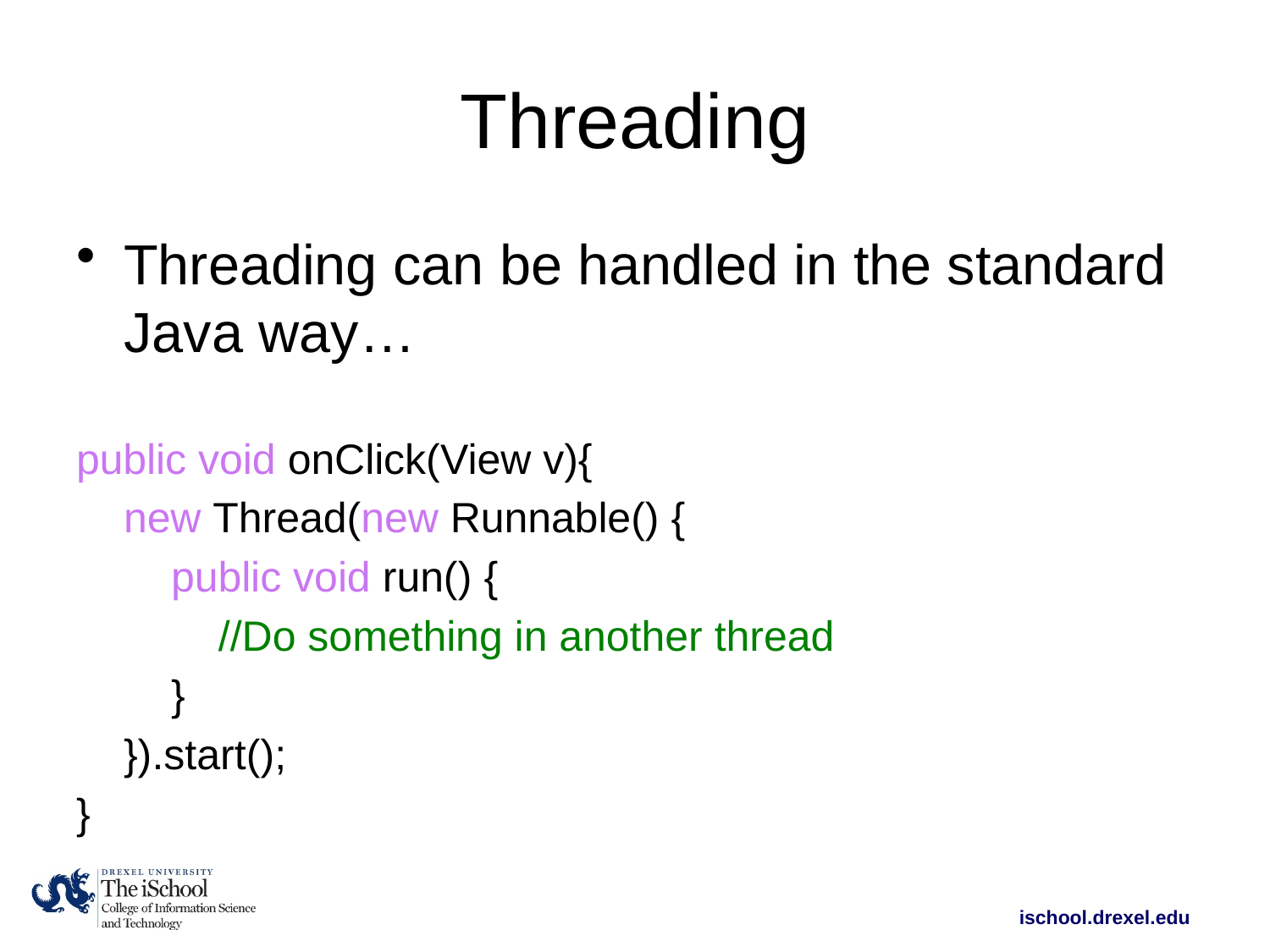

# Threading
Threading can be handled in the standard Java way…

public void onClick(View v){
    new Thread(new Runnable() {
        public void run() {
            //Do something in another thread
        }
    }).start();
}